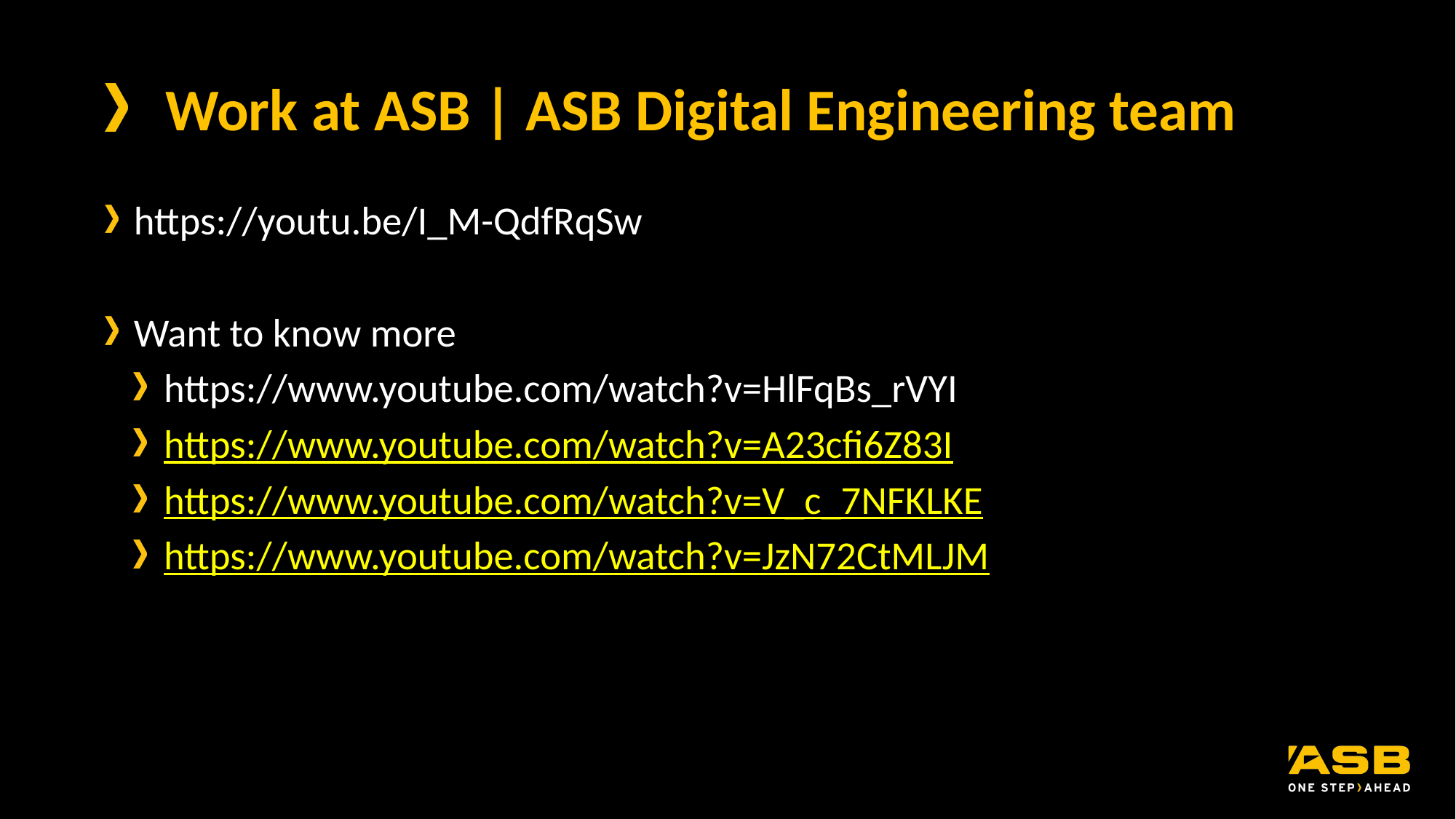

# Work at ASB | ASB Digital Engineering team
https://youtu.be/I_M-QdfRqSw

Want to know more
https://www.youtube.com/watch?v=HlFqBs_rVYI
https://www.youtube.com/watch?v=A23cfi6Z83I
https://www.youtube.com/watch?v=V_c_7NFKLKE
https://www.youtube.com/watch?v=JzN72CtMLJM